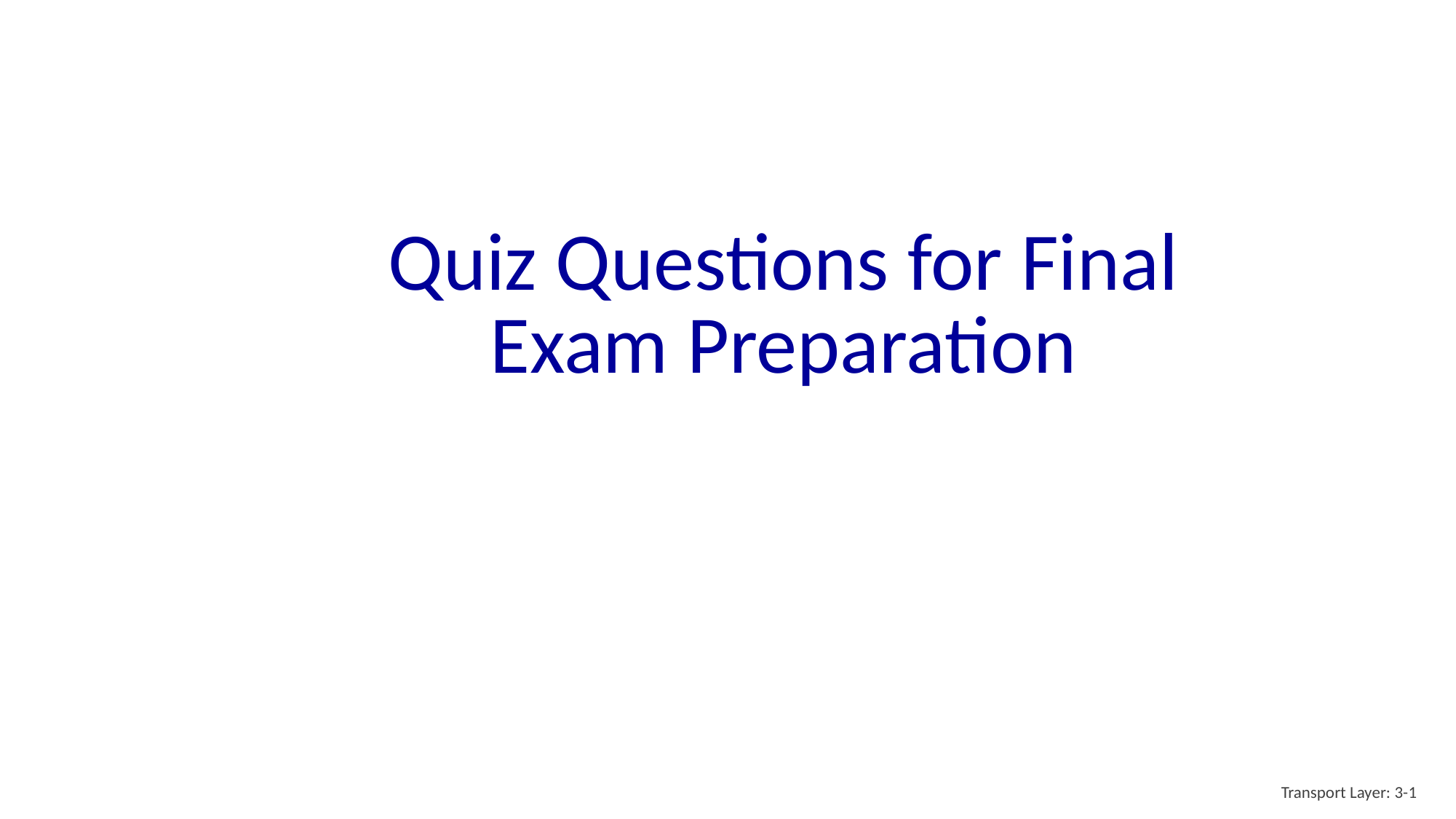

Quiz Questions for Final Exam Preparation
Transport Layer: 3-1